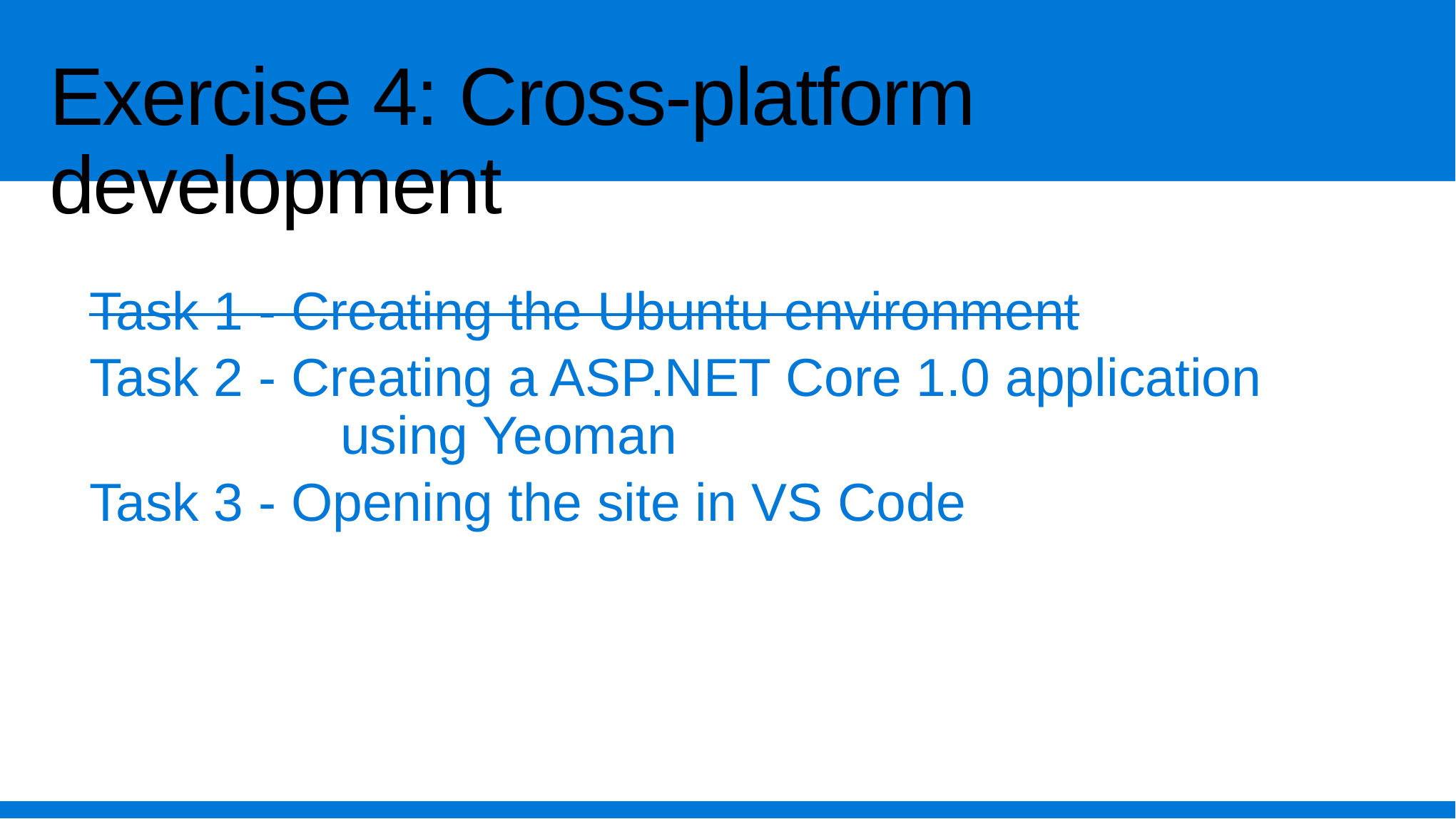

# Exercise 4: Cross-platform development

Task 1 - Creating the Ubuntu environment
Task 2 - Creating a ASP.NET Core 1.0 application
                 using Yeoman
Task 3 - Opening the site in VS Code